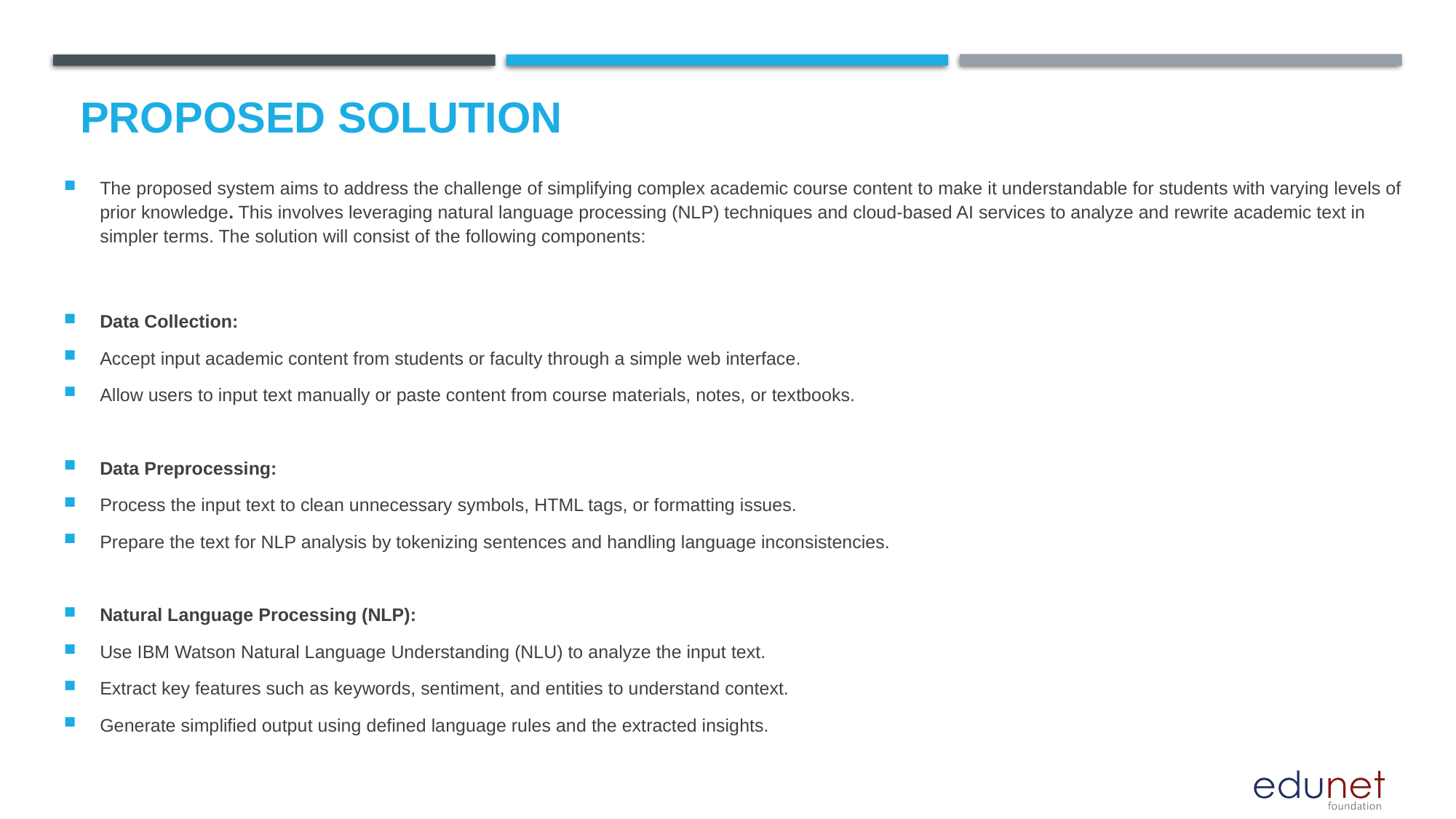

# Proposed Solution

The proposed system aims to address the challenge of simplifying complex academic course content to make it understandable for students with varying levels of prior knowledge. This involves leveraging natural language processing (NLP) techniques and cloud-based AI services to analyze and rewrite academic text in simpler terms. The solution will consist of the following components:

Data Collection:
Accept input academic content from students or faculty through a simple web interface.
Allow users to input text manually or paste content from course materials, notes, or textbooks.

Data Preprocessing:
Process the input text to clean unnecessary symbols, HTML tags, or formatting issues.
Prepare the text for NLP analysis by tokenizing sentences and handling language inconsistencies.

Natural Language Processing (NLP):
Use IBM Watson Natural Language Understanding (NLU) to analyze the input text.
Extract key features such as keywords, sentiment, and entities to understand context.
Generate simplified output using defined language rules and the extracted insights.